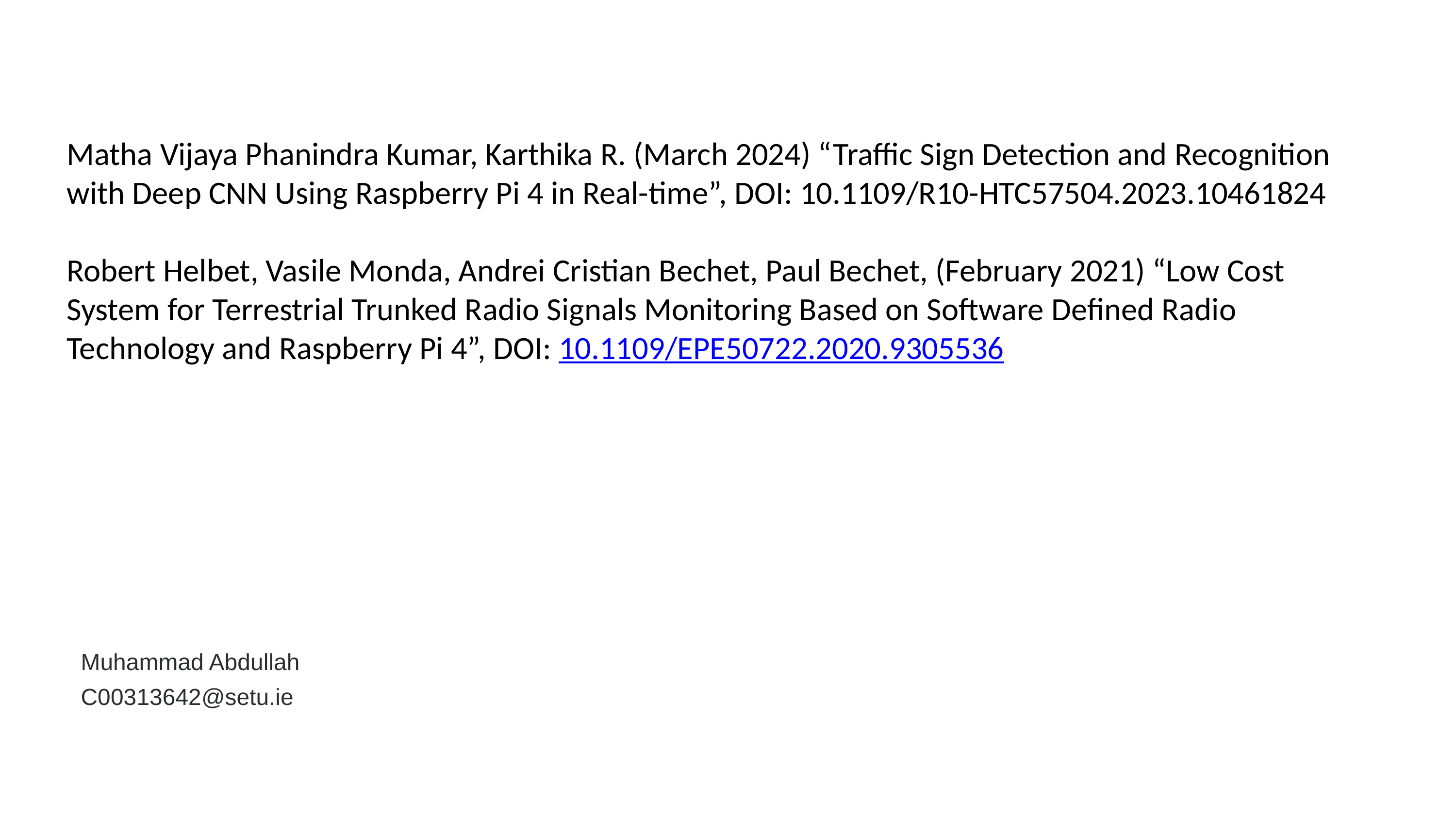

Matha Vijaya Phanindra Kumar, Karthika R. (March 2024) “Traffic Sign Detection and Recognition with Deep CNN Using Raspberry Pi 4 in Real-time”, DOI: 10.1109/R10-HTC57504.2023.10461824

Robert Helbet, Vasile Monda, Andrei Cristian Bechet, Paul Bechet, (February 2021) “Low Cost System for Terrestrial Trunked Radio Signals Monitoring Based on Software Defined Radio Technology and Raspberry Pi 4”, DOI: 10.1109/EPE50722.2020.9305536

Muhammad Abdullah
C00313642@setu.ie